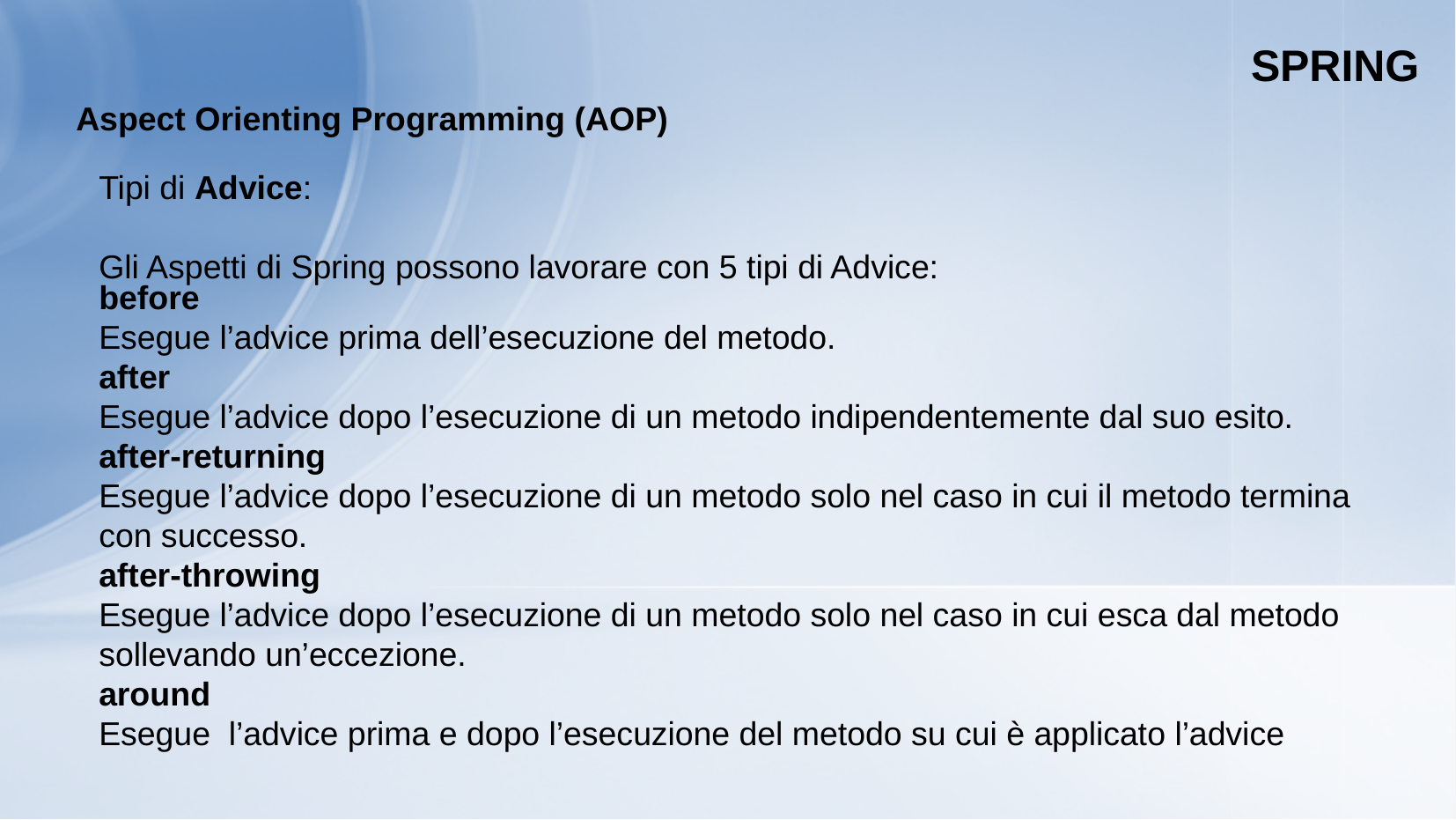

SPRING
Aspect Orienting Programming (AOP)
Tipi di Advice:

Gli Aspetti di Spring possono lavorare con 5 tipi di Advice:
before
Esegue l’advice prima dell’esecuzione del metodo.
after
Esegue l’advice dopo l’esecuzione di un metodo indipendentemente dal suo esito.
after-returning
Esegue l’advice dopo l’esecuzione di un metodo solo nel caso in cui il metodo termina con successo.
after-throwing
Esegue l’advice dopo l’esecuzione di un metodo solo nel caso in cui esca dal metodo sollevando un’eccezione.
around
Esegue  l’advice prima e dopo l’esecuzione del metodo su cui è applicato l’advice